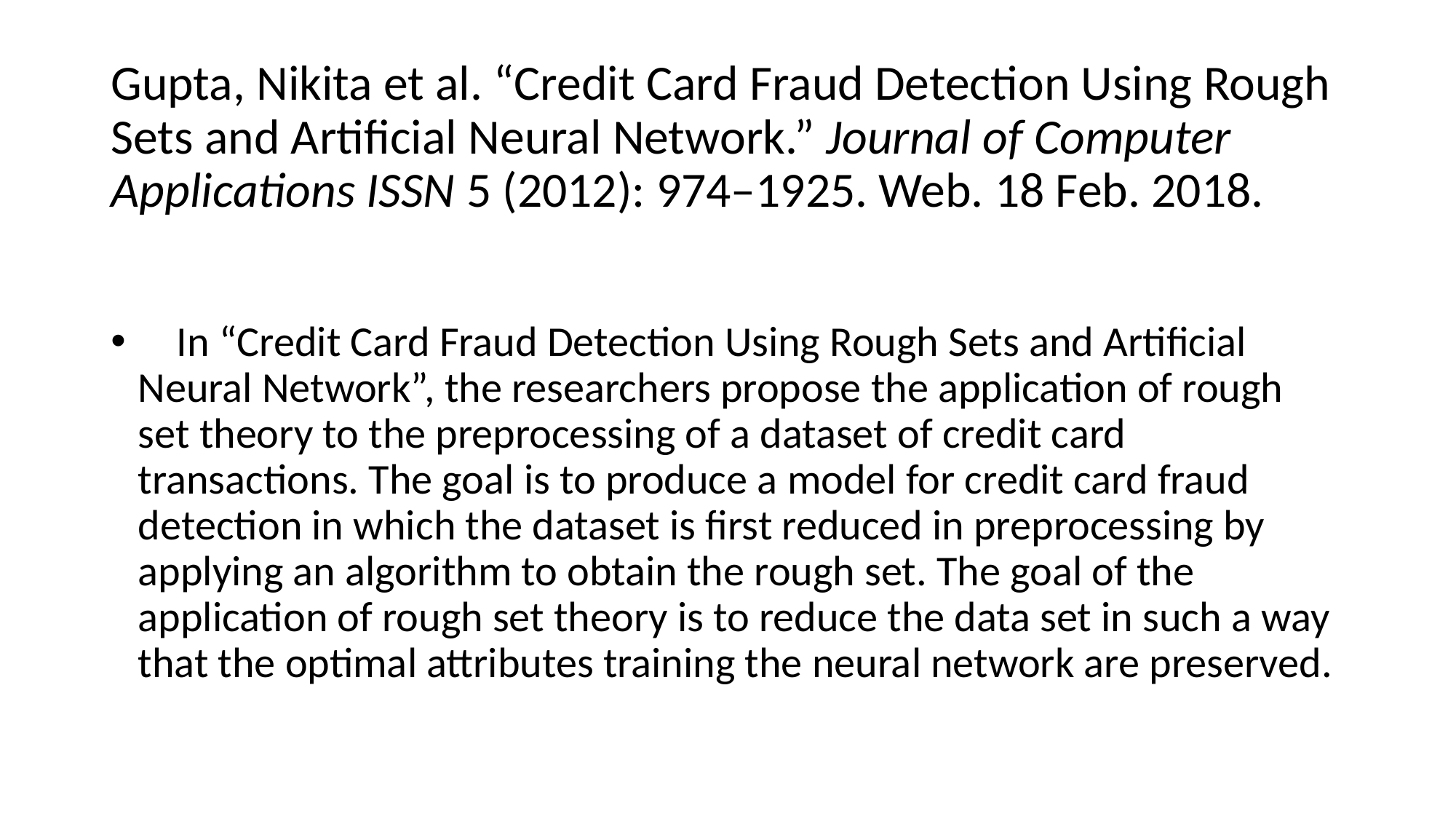

# Gupta, Nikita et al. “Credit Card Fraud Detection Using Rough Sets and Artificial Neural Network.” Journal of Computer Applications ISSN 5 (2012): 974–1925. Web. 18 Feb. 2018.
    In “Credit Card Fraud Detection Using Rough Sets and Artificial Neural Network”, the researchers propose the application of rough set theory to the preprocessing of a dataset of credit card transactions. The goal is to produce a model for credit card fraud detection in which the dataset is first reduced in preprocessing by applying an algorithm to obtain the rough set. The goal of the application of rough set theory is to reduce the data set in such a way that the optimal attributes training the neural network are preserved.